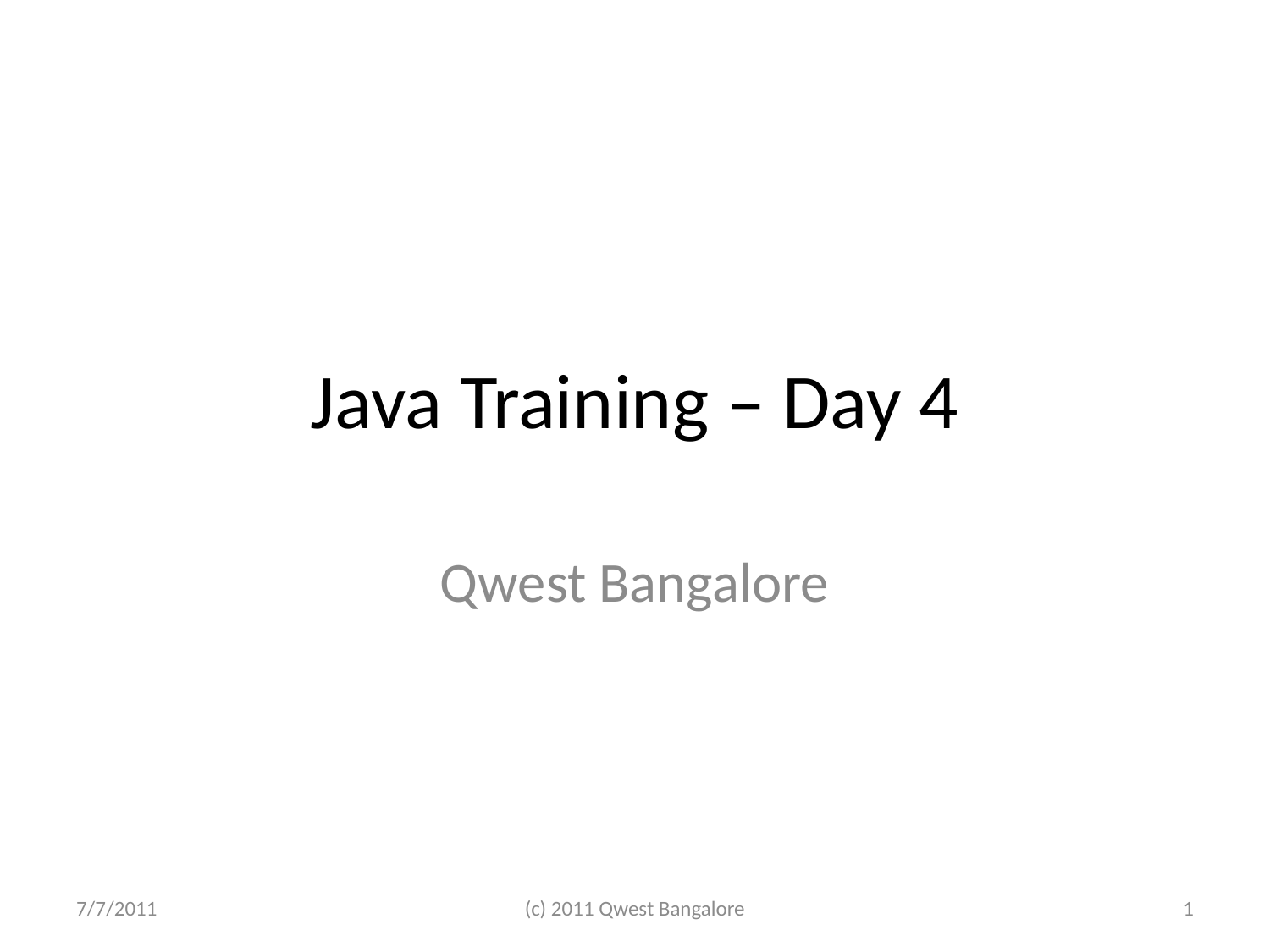

# Java Training – Day 4
Qwest Bangalore
7/7/2011
(c) 2011 Qwest Bangalore
1